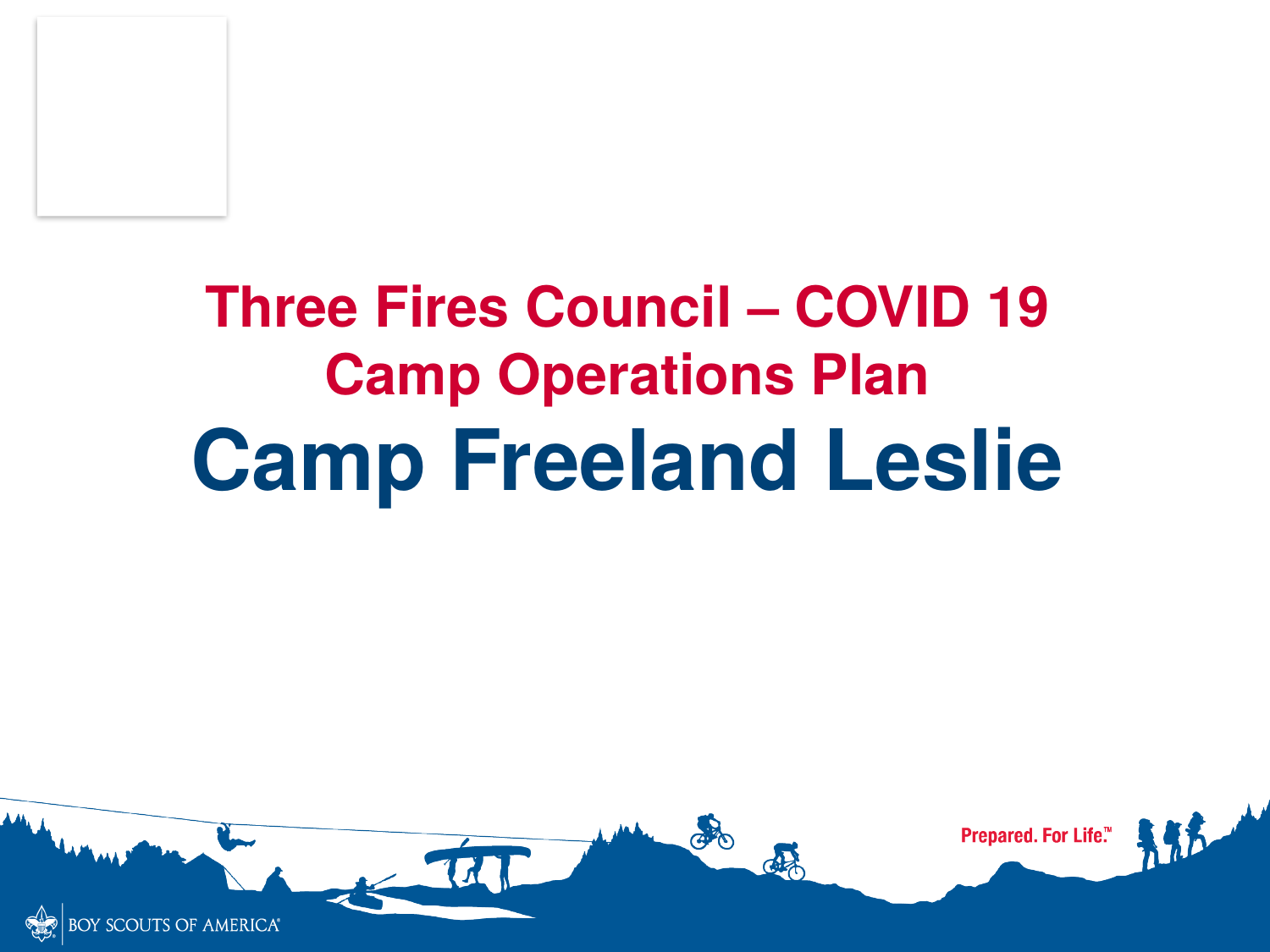

# Three Fires Council – COVID 19 Camp Operations Plan Camp Freeland Leslie